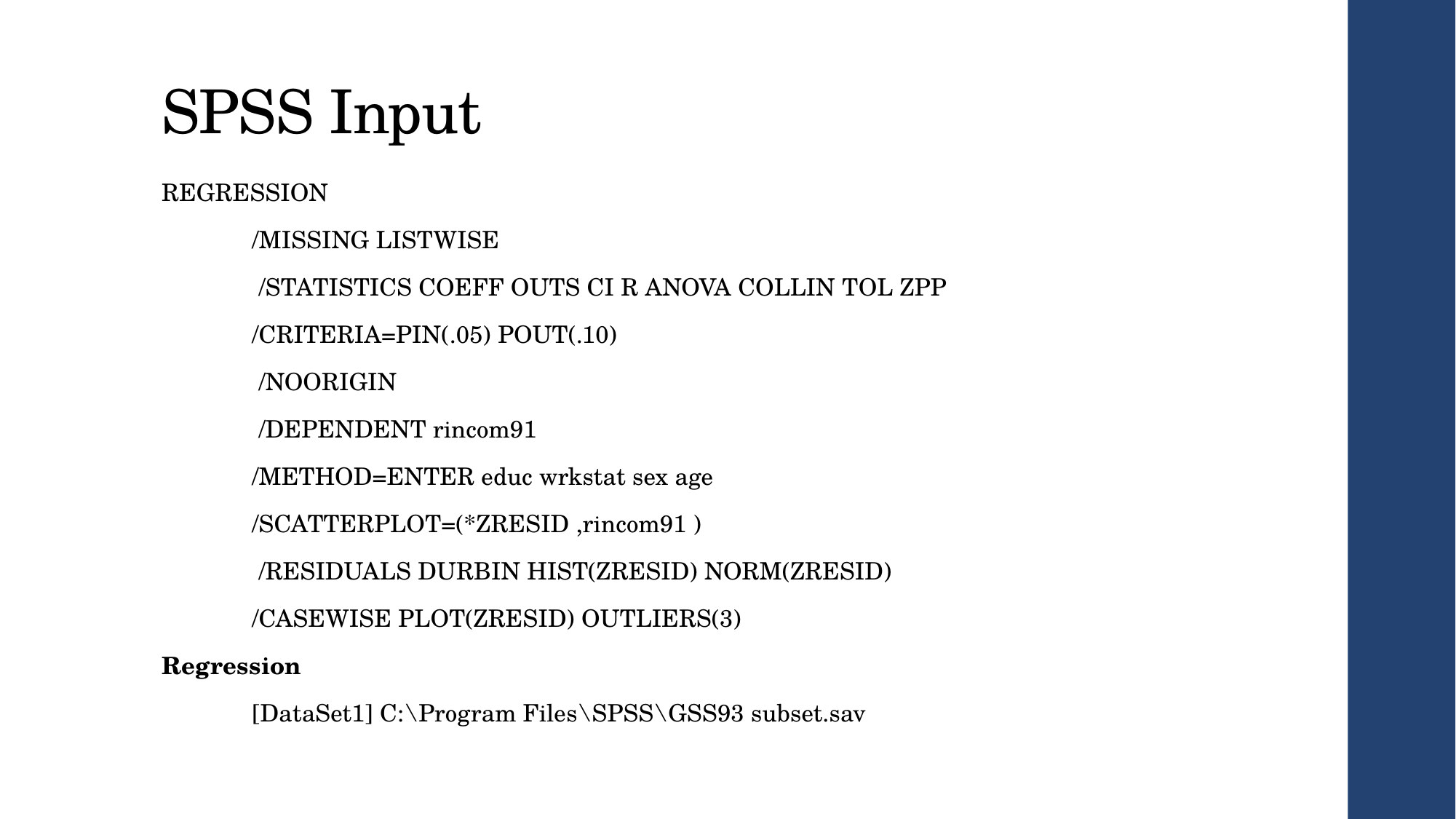

# SPSS Input
REGRESSION
	/MISSING LISTWISE
	 /STATISTICS COEFF OUTS CI R ANOVA COLLIN TOL ZPP
	/CRITERIA=PIN(.05) POUT(.10)
	 /NOORIGIN
	 /DEPENDENT rincom91
	/METHOD=ENTER educ wrkstat sex age
	/SCATTERPLOT=(*ZRESID ,rincom91 )
	 /RESIDUALS DURBIN HIST(ZRESID) NORM(ZRESID)
	/CASEWISE PLOT(ZRESID) OUTLIERS(3)
Regression
 	[DataSet1] C:\Program Files\SPSS\GSS93 subset.sav